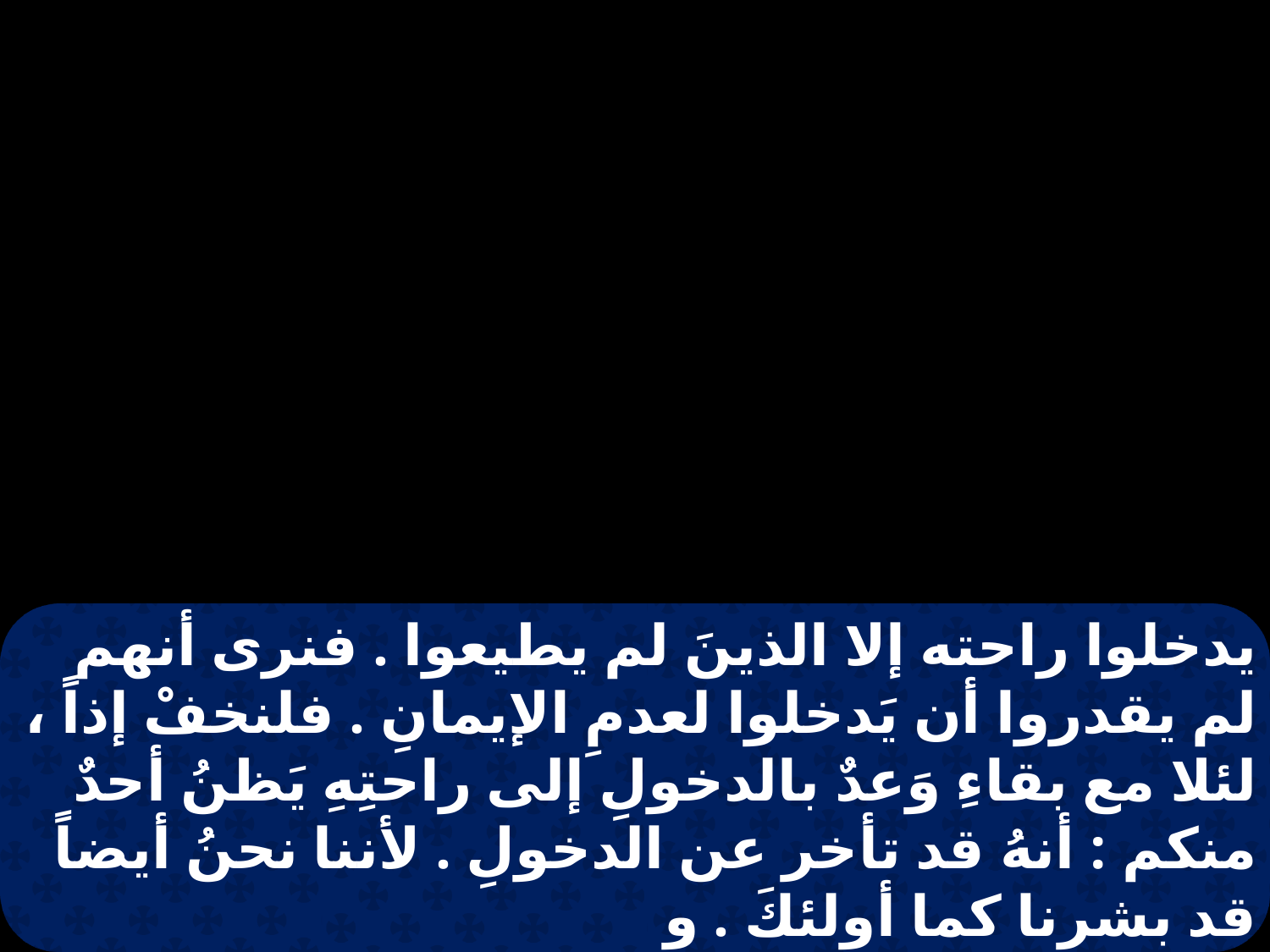

يدخلوا راحته إلا الذينَ لم يطيعوا . فنرى أنهم لم يقدروا أن يَدخلوا لعدمِ الإيمانِ . فلنخفْ إذاً ، لئلا مع بقاءِ وَعدٌ بالدخولِ إلى راحتِهِ يَظنُ أحدٌ منكم : أنهُ قد تأخر عن الدخولِ . لأننا نحنُ أيضاً قد بشرنا كما أولئكَ . و